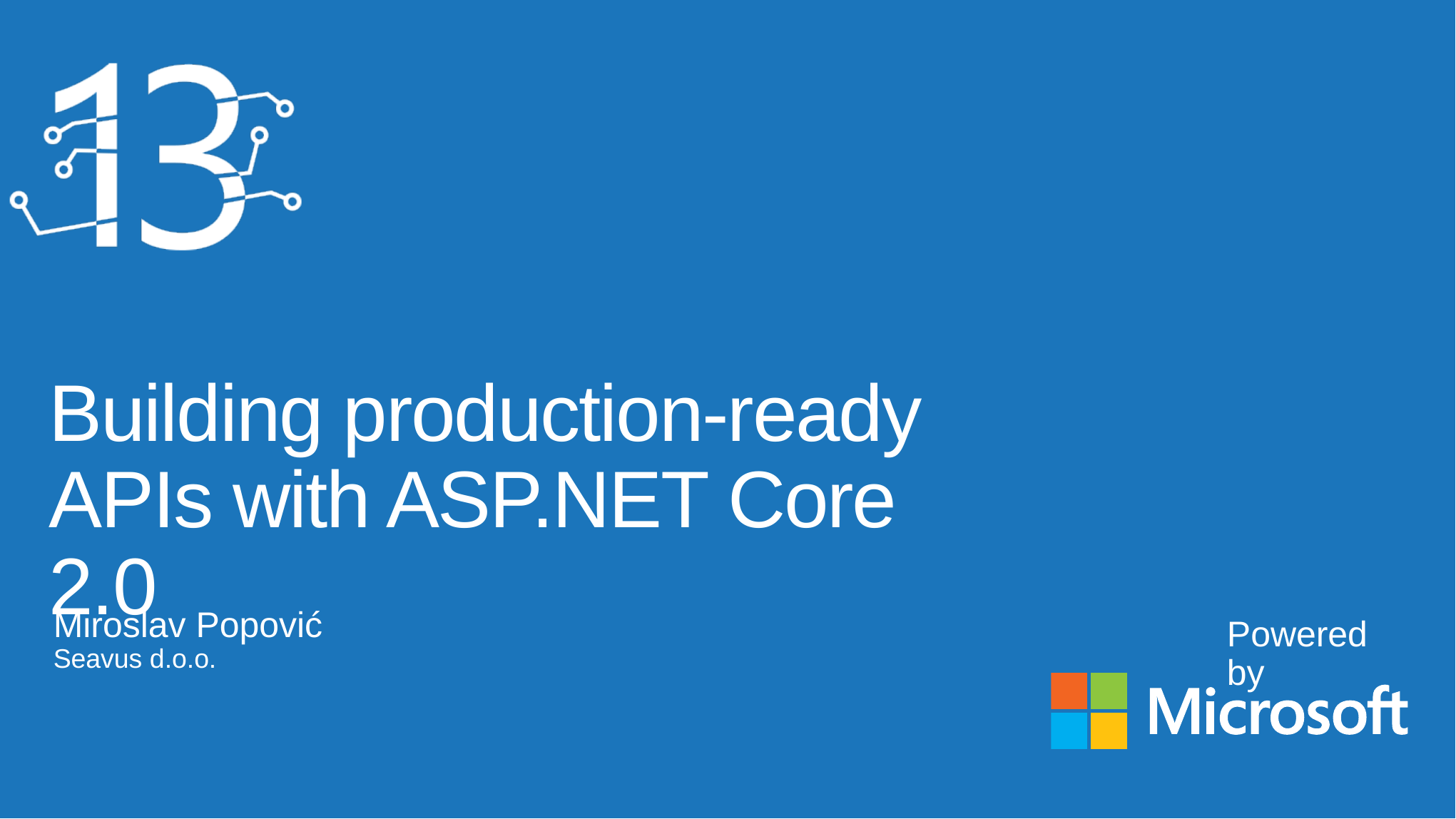

# Building production-ready APIs with ASP.NET Core 2.0
Miroslav Popović
Seavus d.o.o.